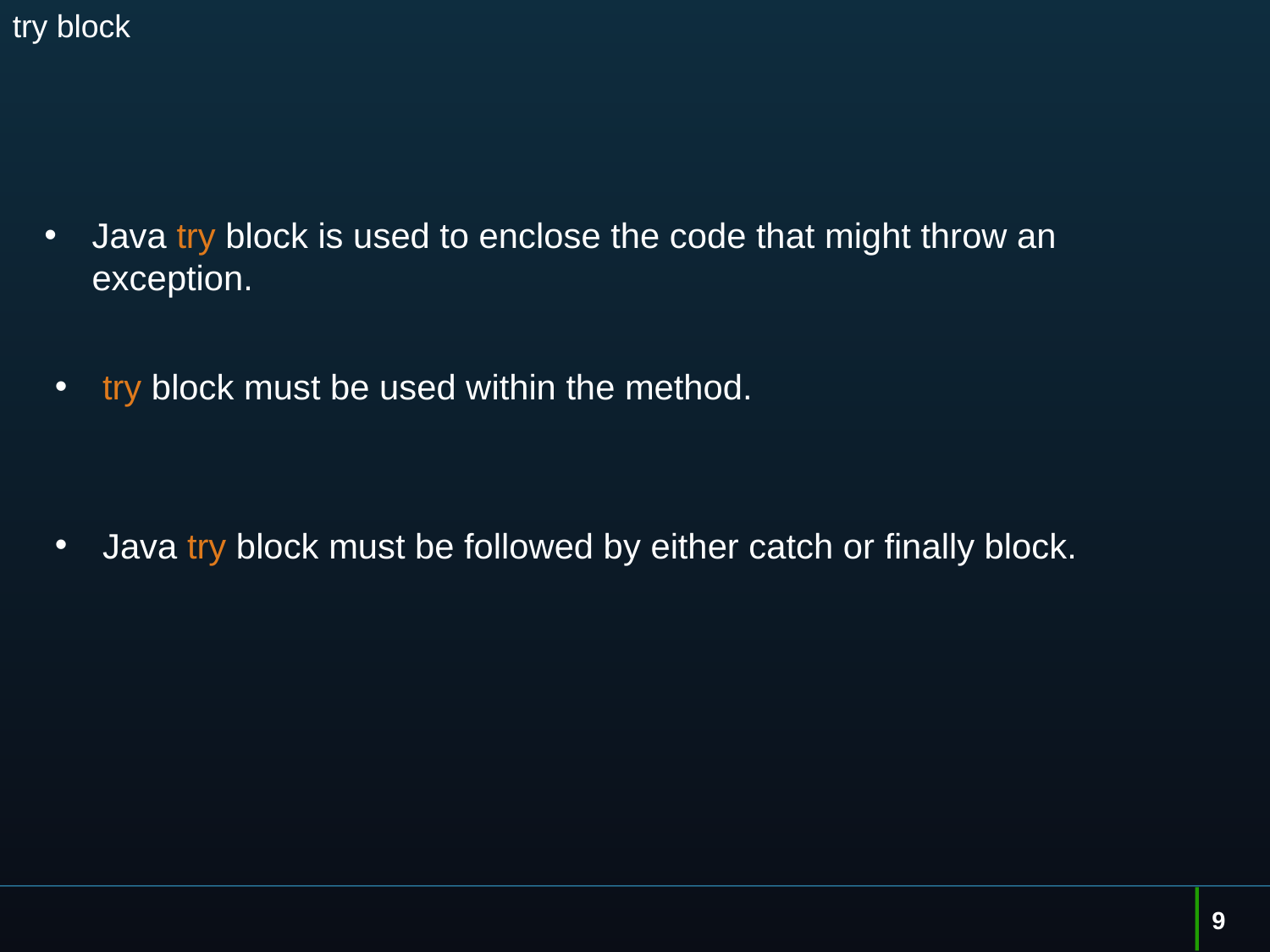

# try block
Java try block is used to enclose the code that might throw an exception.
try block must be used within the method.
Java try block must be followed by either catch or finally block.
9